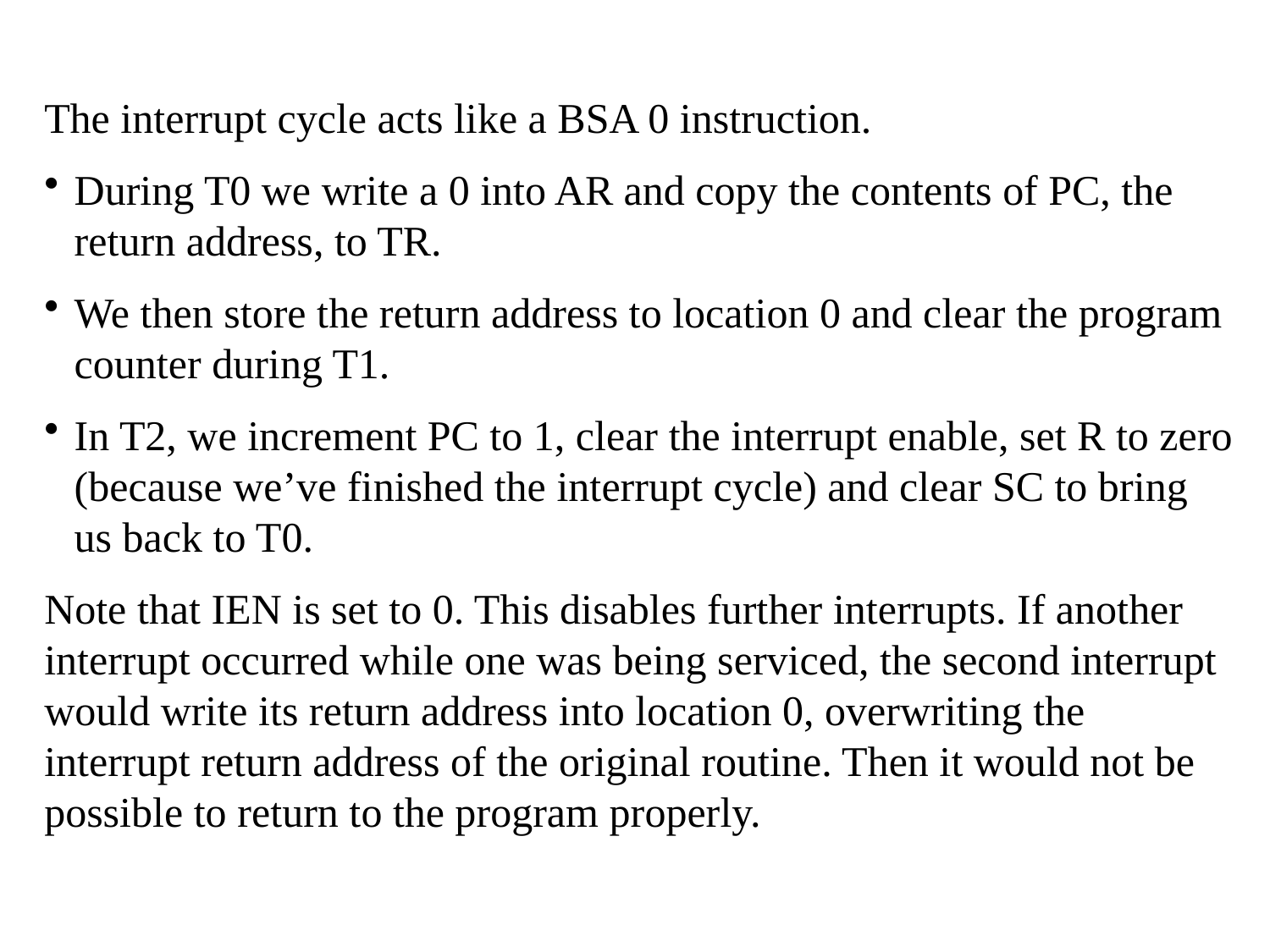

The interrupt cycle acts like a BSA 0 instruction.
During T0 we write a 0 into AR and copy the contents of PC, the return address, to TR.
We then store the return address to location 0 and clear the program counter during T1.
In T2, we increment PC to 1, clear the interrupt enable, set R to zero (because we’ve finished the interrupt cycle) and clear SC to bring us back to T0.
Note that IEN is set to 0. This disables further interrupts. If another interrupt occurred while one was being serviced, the second interrupt would write its return address into location 0, overwriting the interrupt return address of the original routine. Then it would not be possible to return to the program properly.